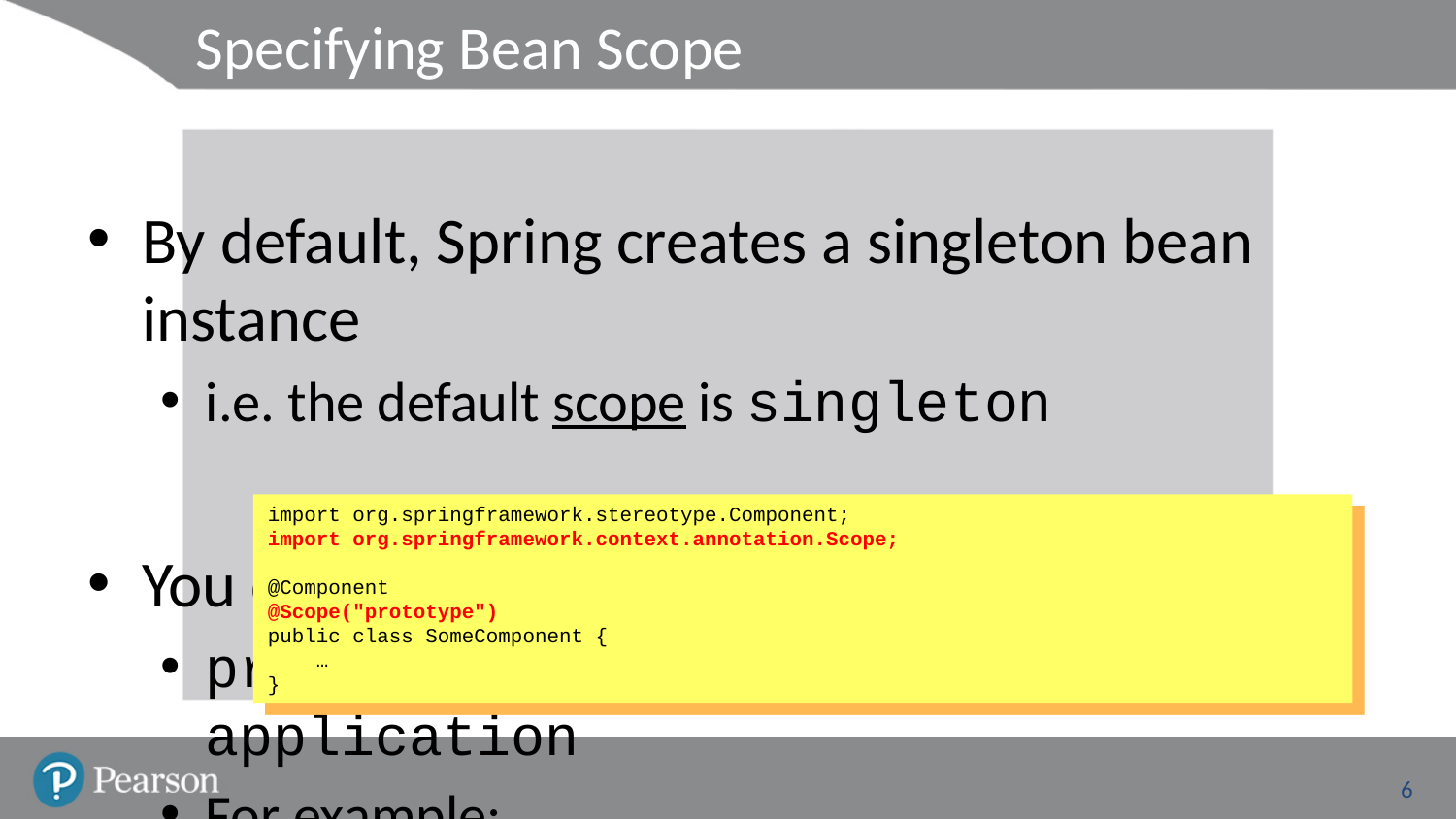

# Specifying Bean Scope
By default, Spring creates a singleton bean instance
i.e. the default scope is singleton

You can specify a different scope:
prototype, request, session, application
For example:

import org.springframework.stereotype.Component;
import org.springframework.context.annotation.Scope;

@Component
@Scope("prototype")
public class SomeComponent {
    …
}
6